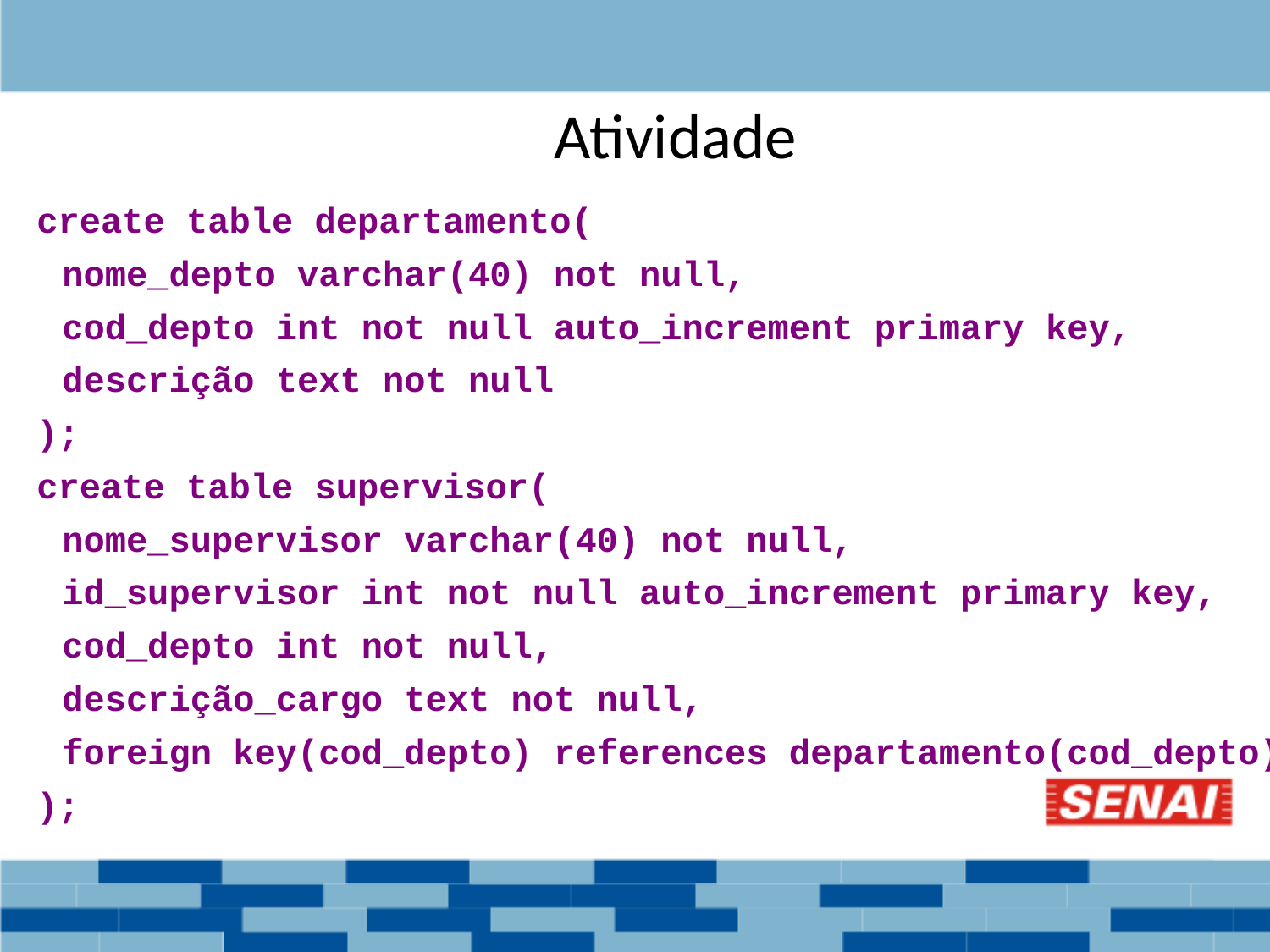

Atividade
create table departamento(
nome_depto varchar(40) not null,
cod_depto int not null auto_increment primary key,
descrição text not null
);
create table supervisor(
nome_supervisor varchar(40) not null,
id_supervisor int not null auto_increment primary key,
cod_depto int not null,
descrição_cargo text not null,
foreign key(cod_depto) references departamento(cod_depto)
);